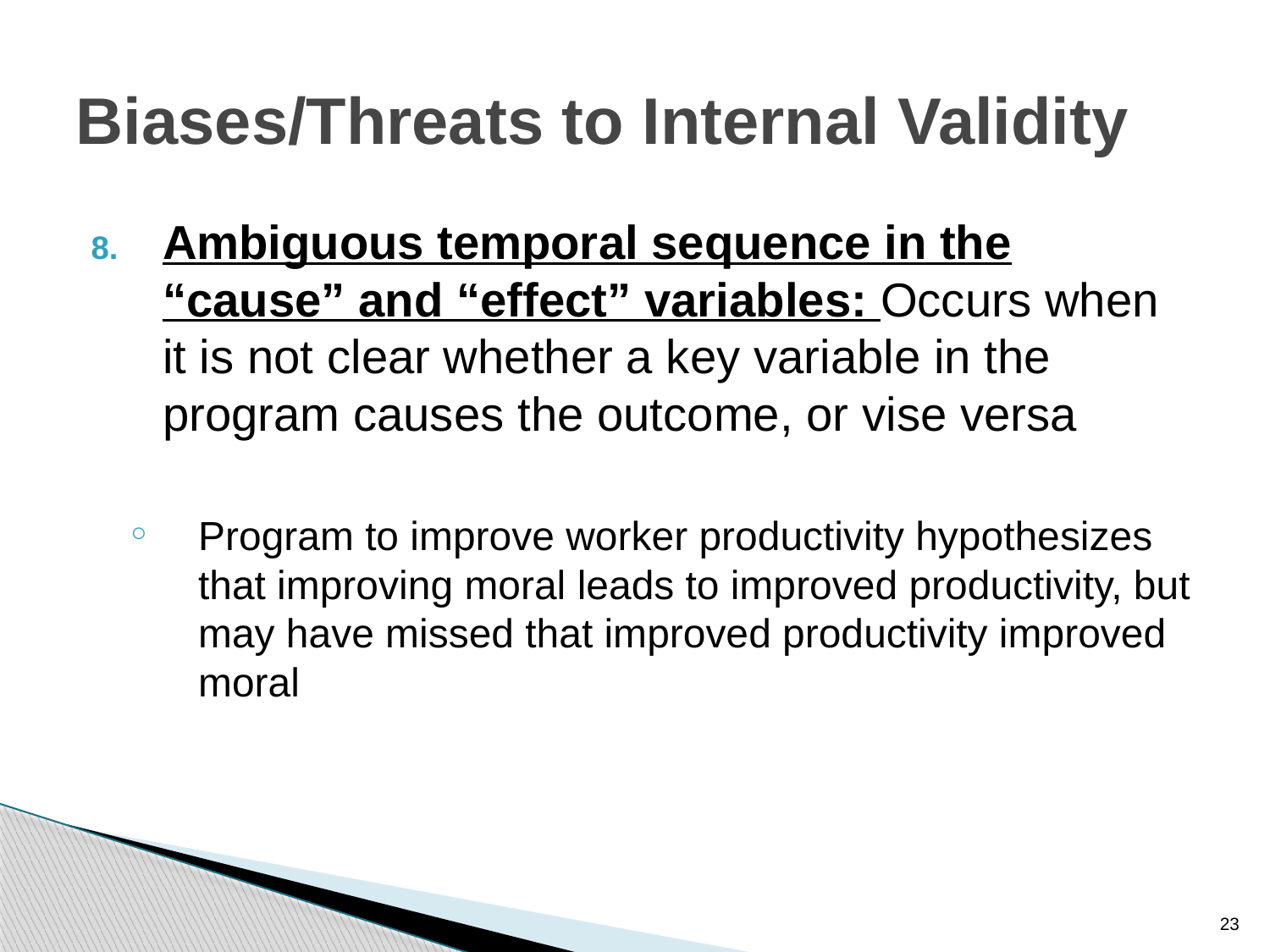

# Biases/Threats to Internal Validity
Ambiguous temporal sequence in the “cause” and “effect” variables: Occurs when it is not clear whether a key variable in the program causes the outcome, or vise versa

Program to improve worker productivity hypothesizes that improving moral leads to improved productivity, but may have missed that improved productivity improved moral

23